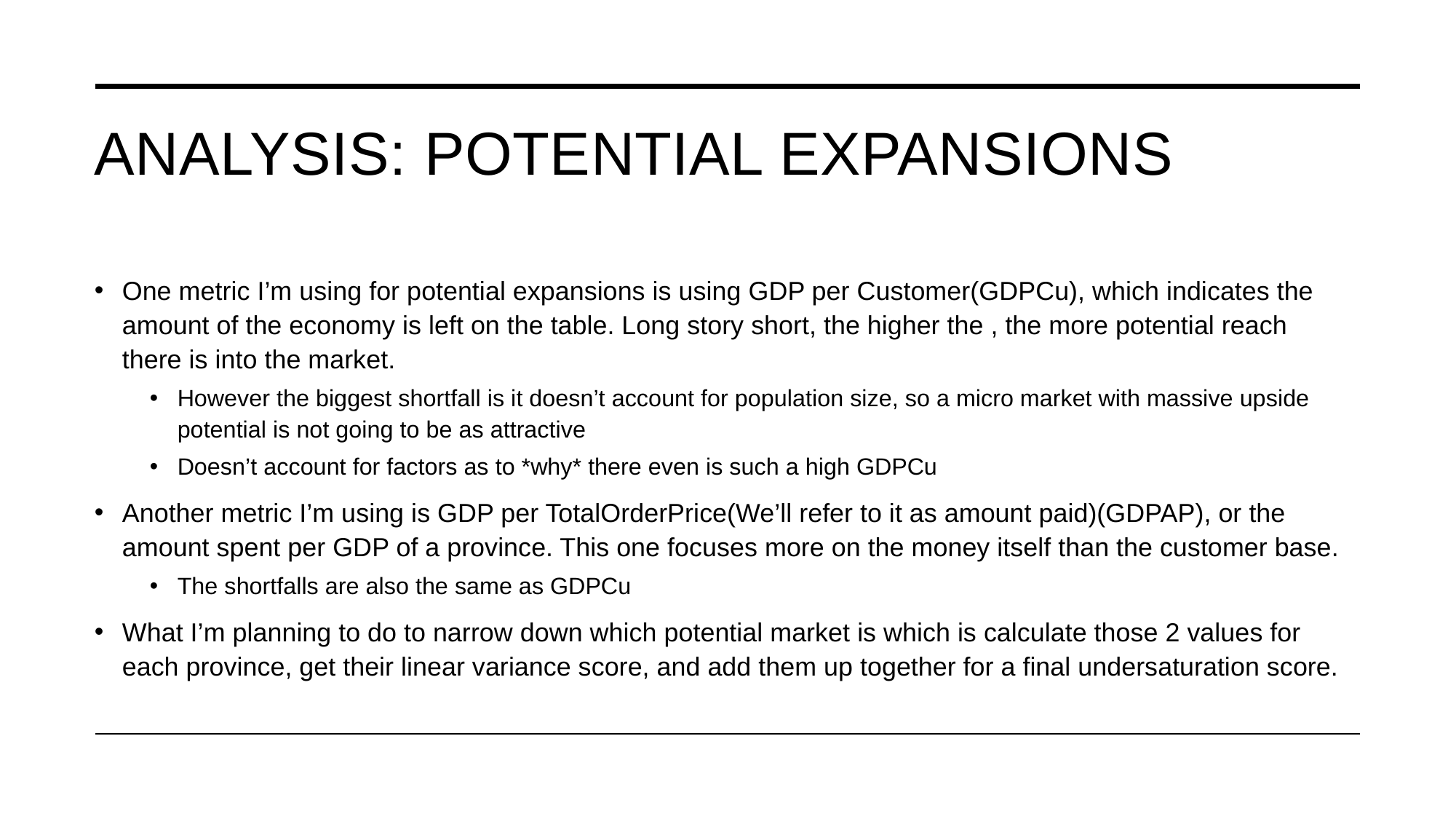

# Analysis: Potential Expansions
One metric I’m using for potential expansions is using GDP per Customer(GDPCu), which indicates the amount of the economy is left on the table. Long story short, the higher the , the more potential reach there is into the market.
However the biggest shortfall is it doesn’t account for population size, so a micro market with massive upside potential is not going to be as attractive
Doesn’t account for factors as to *why* there even is such a high GDPCu
Another metric I’m using is GDP per TotalOrderPrice(We’ll refer to it as amount paid)(GDPAP), or the amount spent per GDP of a province. This one focuses more on the money itself than the customer base.
The shortfalls are also the same as GDPCu
What I’m planning to do to narrow down which potential market is which is calculate those 2 values for each province, get their linear variance score, and add them up together for a final undersaturation score.